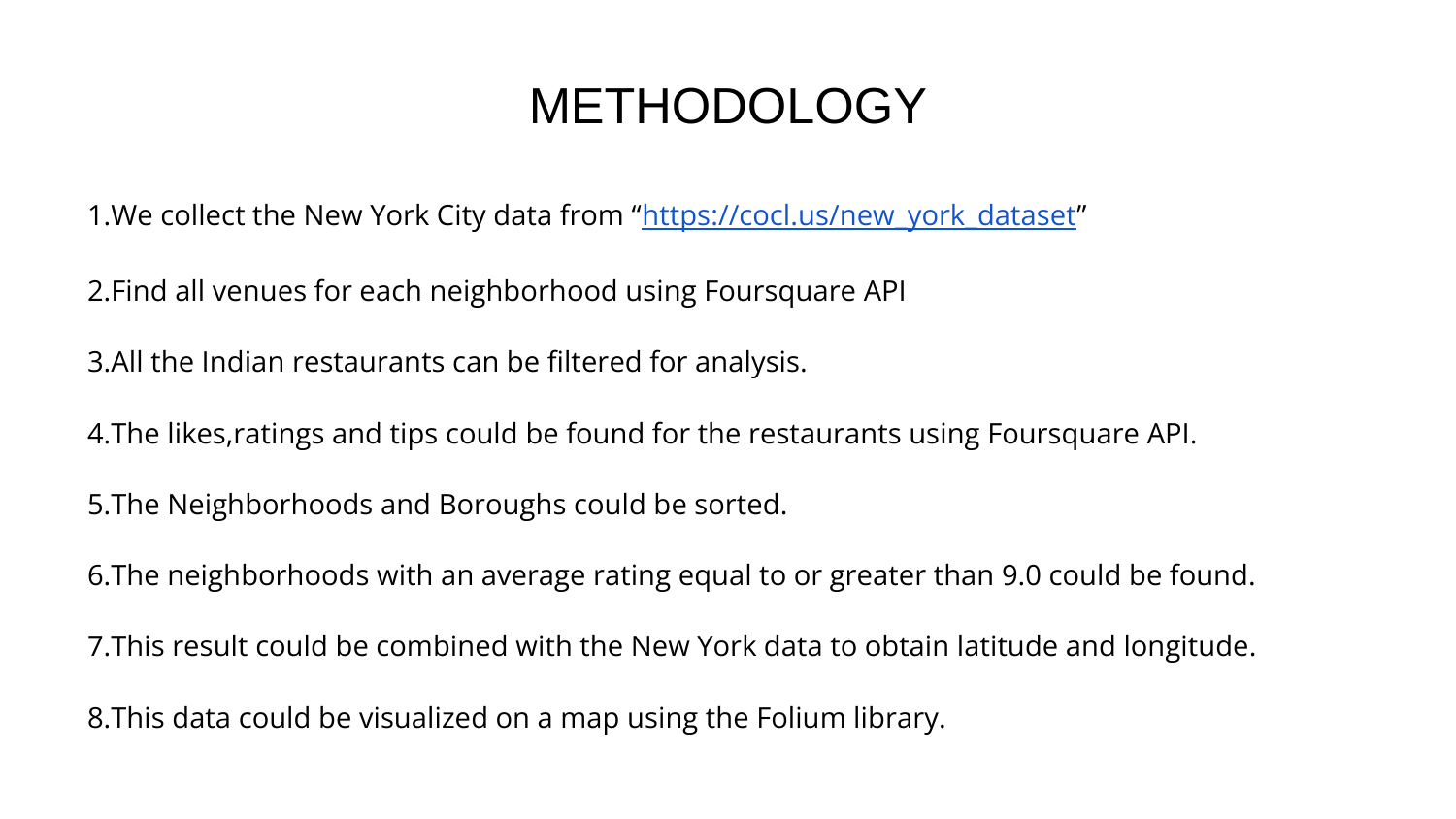

# METHODOLOGY
1.We collect the New York City data from “https://cocl.us/new_york_dataset”
2.Find all venues for each neighborhood using Foursquare API
3.All the Indian restaurants can be filtered for analysis.
4.The likes,ratings and tips could be found for the restaurants using Foursquare API.
5.The Neighborhoods and Boroughs could be sorted.
6.The neighborhoods with an average rating equal to or greater than 9.0 could be found.
7.This result could be combined with the New York data to obtain latitude and longitude.
8.This data could be visualized on a map using the Folium library.